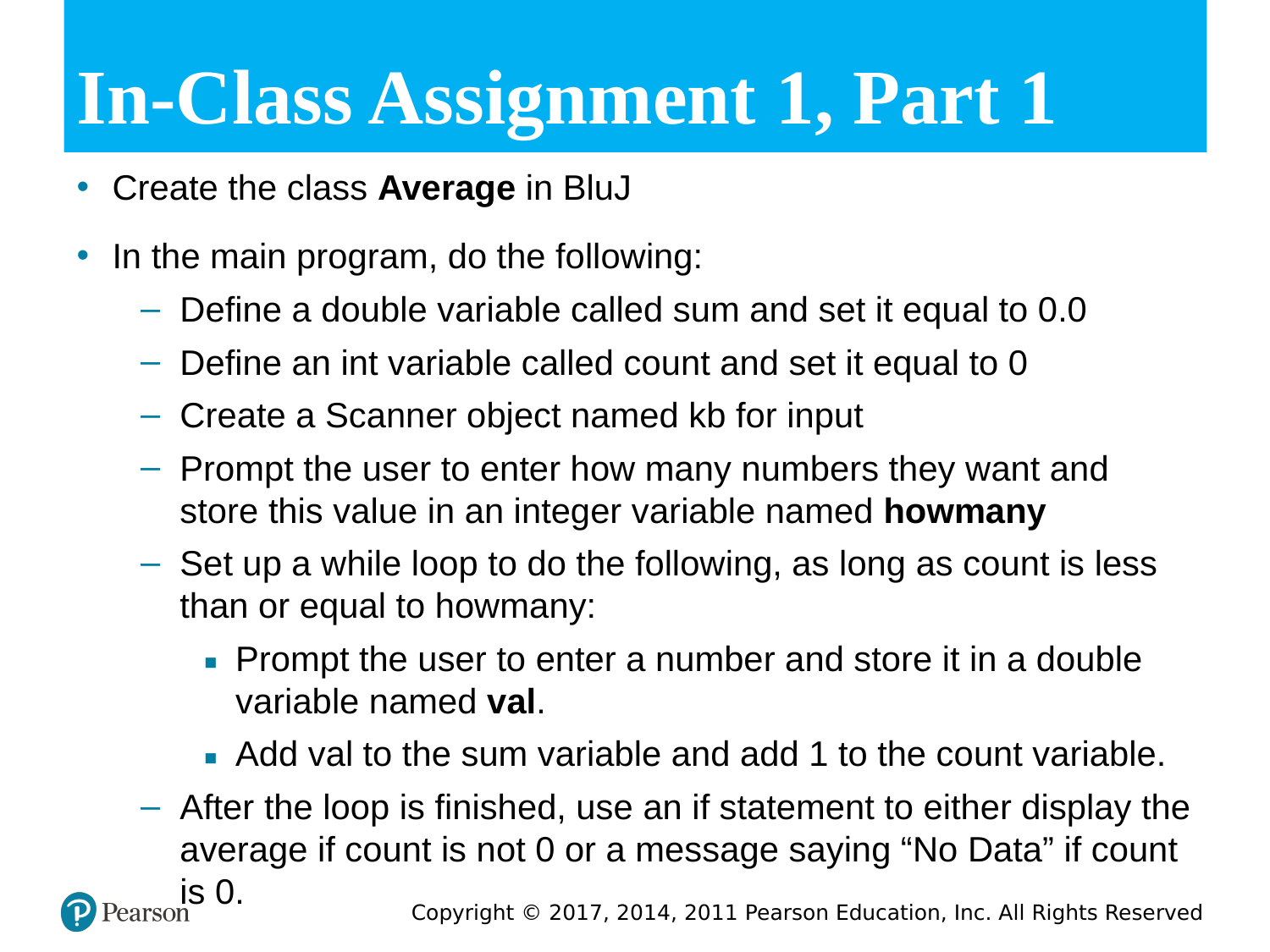

# In-Class Assignment 1, Part 1
Create the class Average in BluJ
In the main program, do the following:
Define a double variable called sum and set it equal to 0.0
Define an int variable called count and set it equal to 0
Create a Scanner object named kb for input
Prompt the user to enter how many numbers they want and store this value in an integer variable named howmany
Set up a while loop to do the following, as long as count is less than or equal to howmany:
Prompt the user to enter a number and store it in a double variable named val.
Add val to the sum variable and add 1 to the count variable.
After the loop is finished, use an if statement to either display the average if count is not 0 or a message saying “No Data” if count is 0.